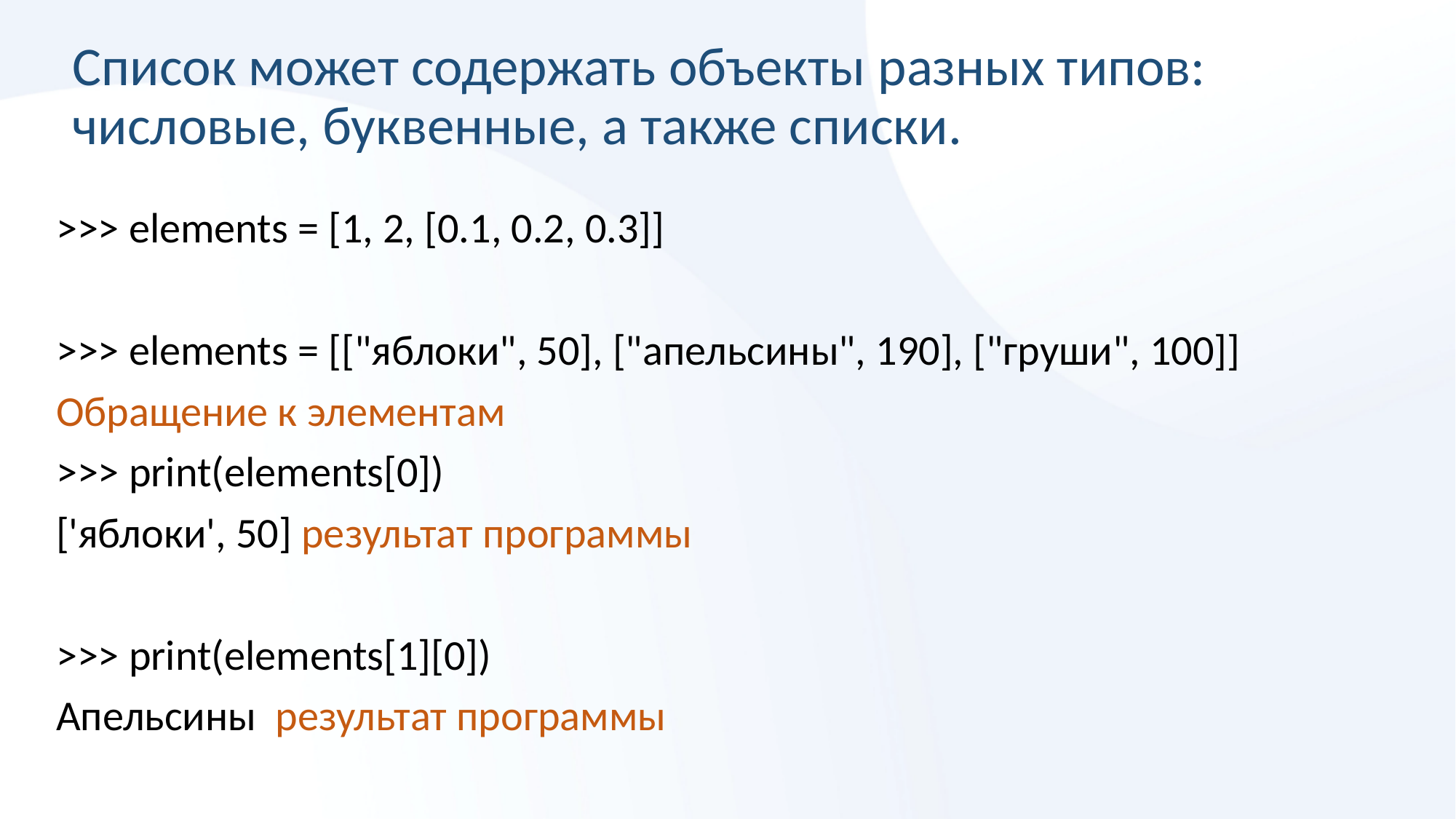

# Список может содержать объекты разных типов: числовые, буквенные, а также списки.
>>> elements = [1, 2, [0.1, 0.2, 0.3]]

>>> elements = [["яблоки", 50], ["апельсины", 190], ["груши", 100]]
Обращение к элементам
>>> print(elements[0])
['яблоки', 50] результат программы

>>> print(elements[1][0])
Апельсины  результат программы